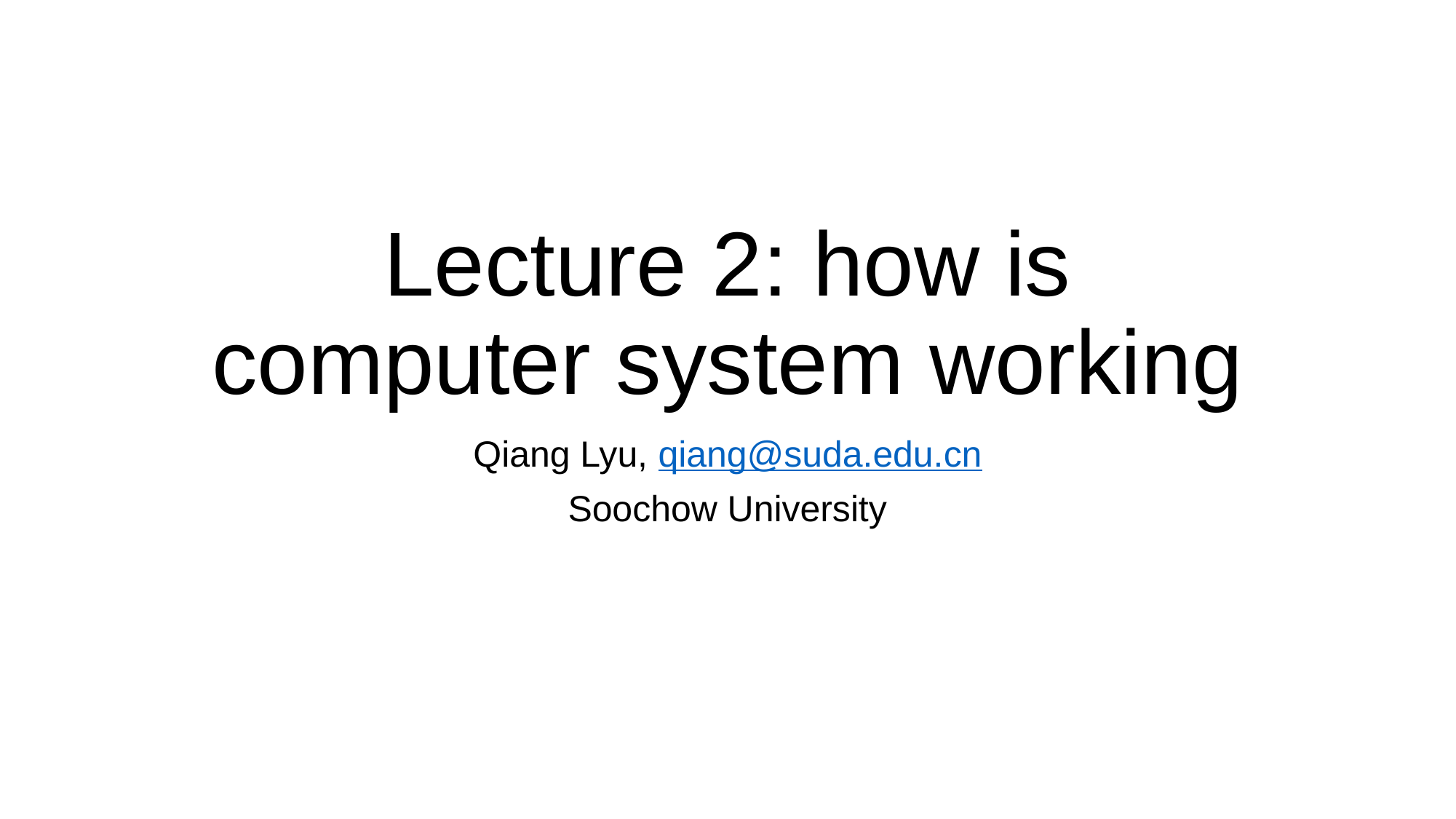

# Lecture 2: how is computer system working
Qiang Lyu, qiang@suda.edu.cn
Soochow University